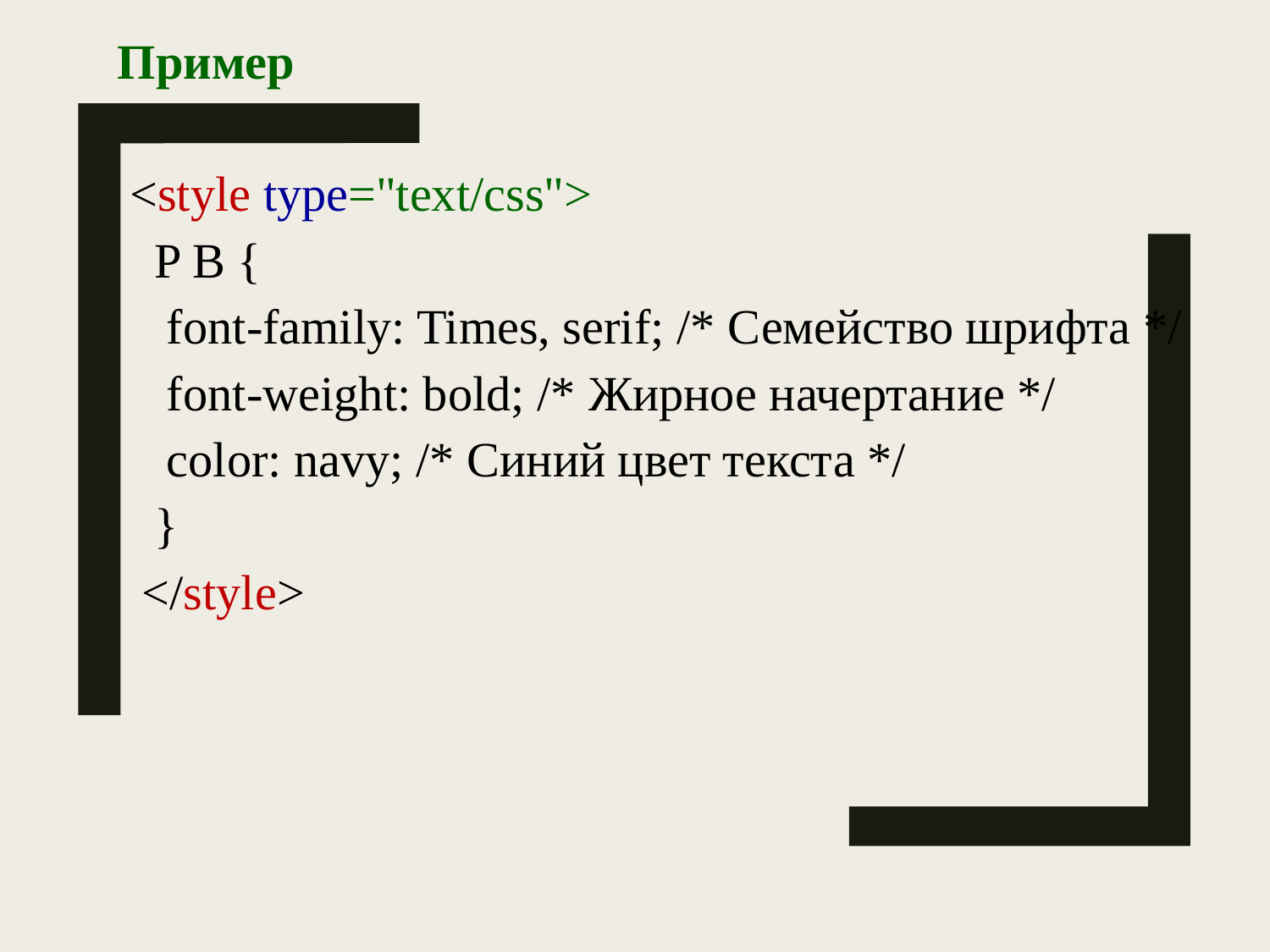

Пример

 <style type="text/css">
   P B {
    font-family: Times, serif; /* Семейство шрифта */
    font-weight: bold; /* Жирное начертание */
    color: navy; /* Синий цвет текста */
   }
  </style>